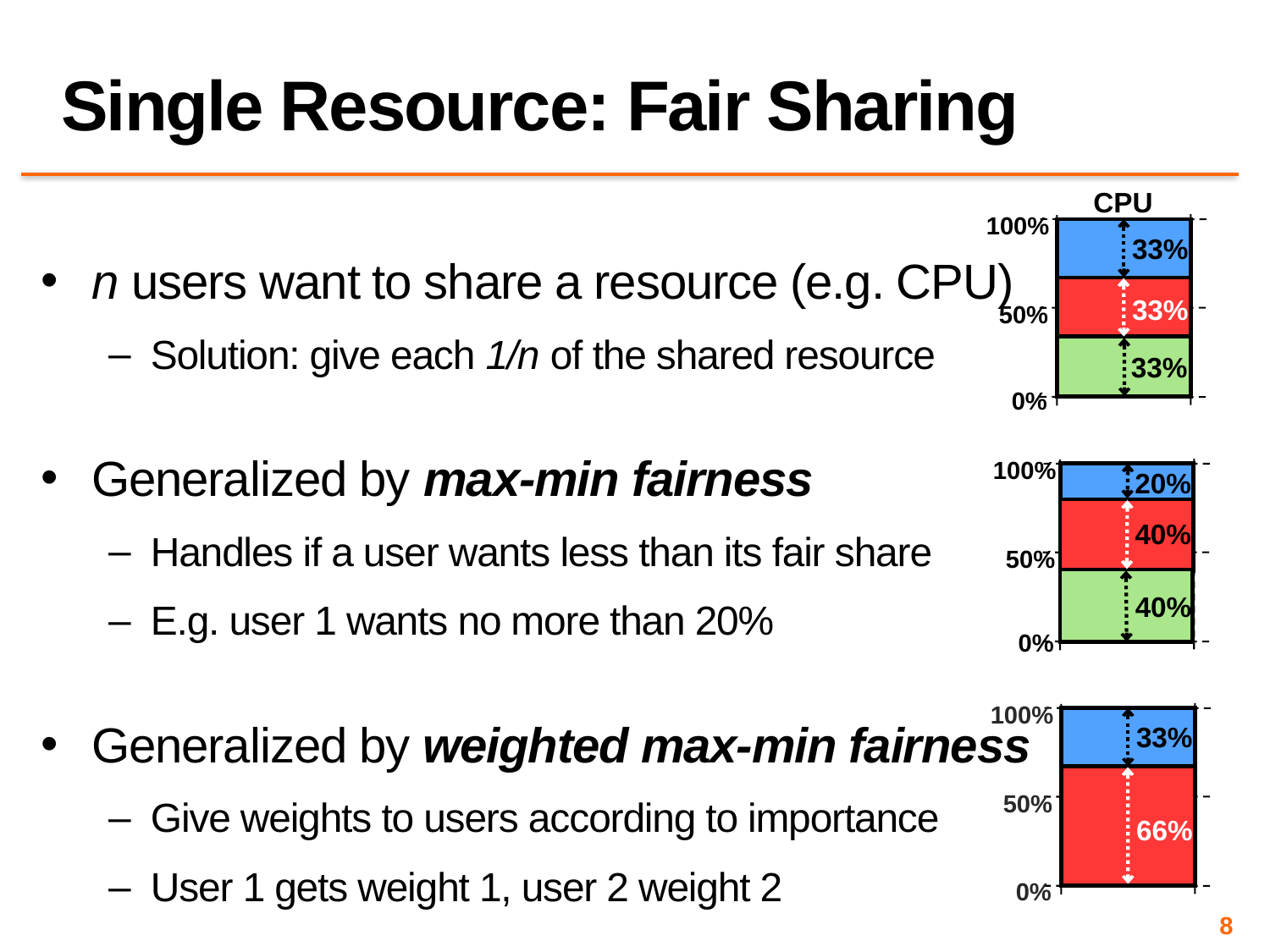

# Single Resource: Fair Sharing
CPU
100%

33%

33%
50%

33%
0%

n users want to share a resource (e.g. CPU)
Solution: give each 1/n of the shared resource
Generalized by max-min fairness
Handles if a user wants less than its fair share
E.g. user 1 wants no more than 20%
Generalized by weighted max-min fairness
Give weights to users according to importance
User 1 gets weight 1, user 2 weight 2

100%

20%

40%
50%

40%
0%

100%

33%

50%

66%
0%

8